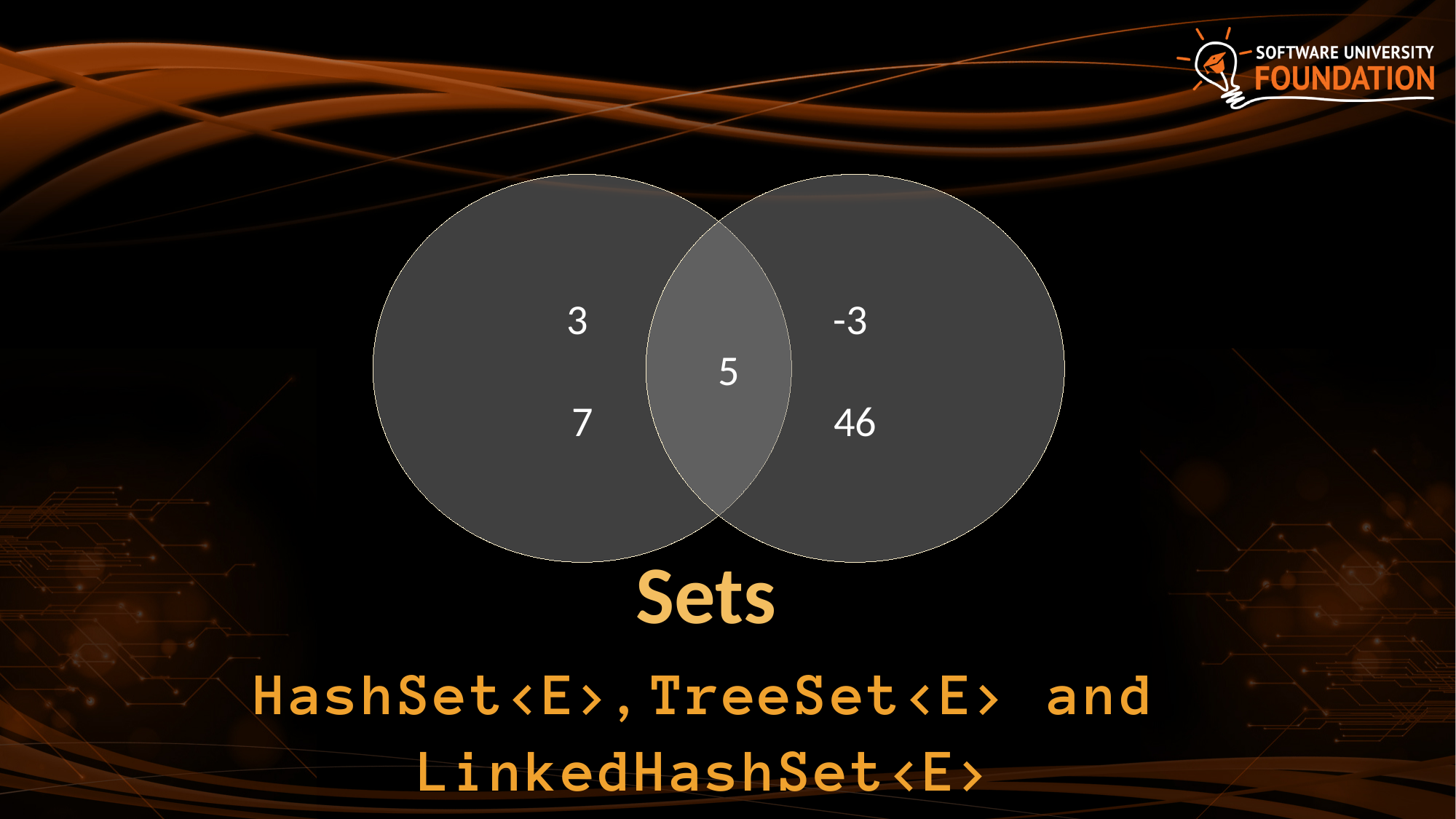

3

7
-3
5
46
# Sets
HashSet<E>, TreeSet<E> and LinkedHashSet<E>